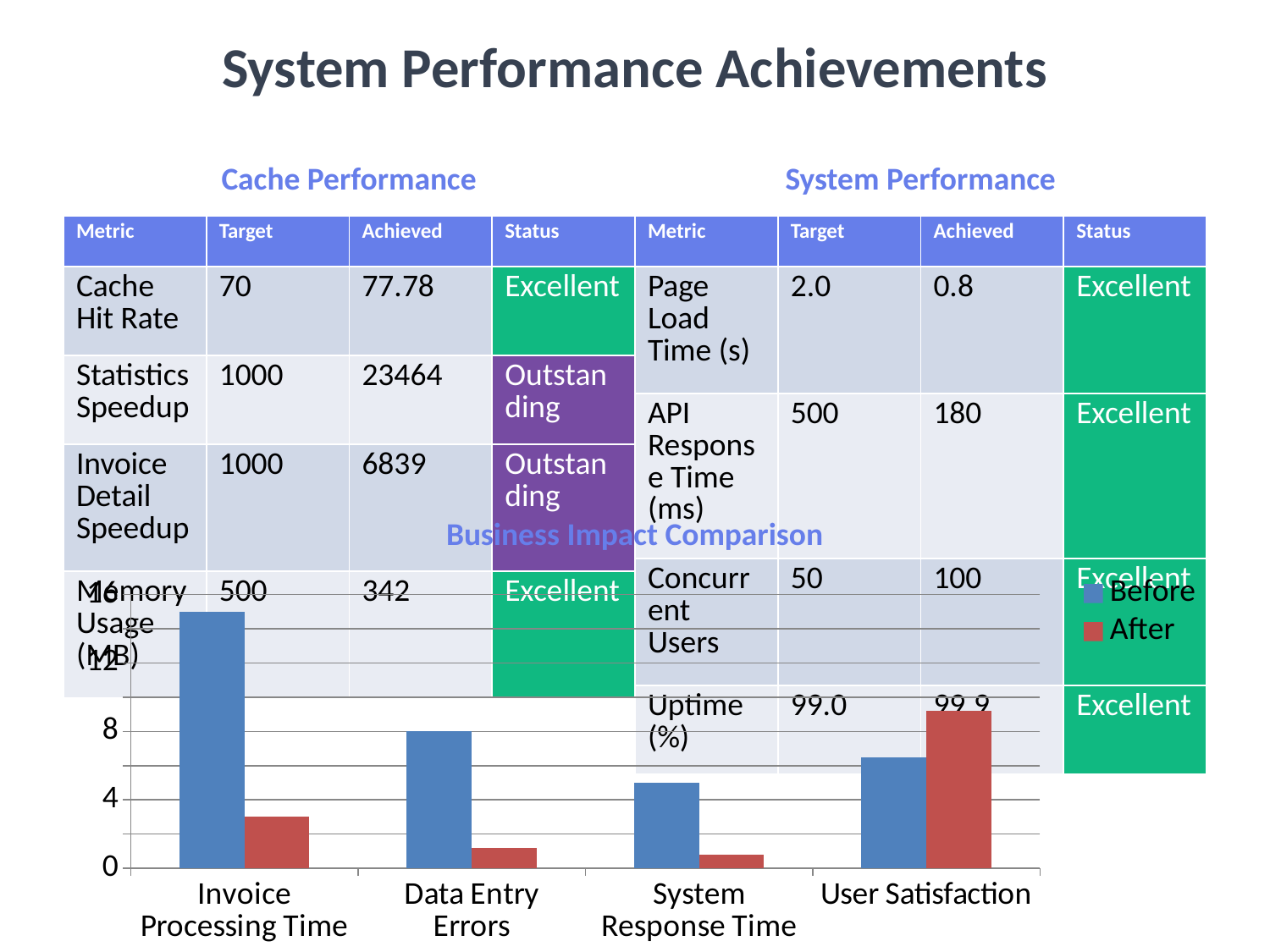

System Performance Achievements
Cache Performance
System Performance
| Metric | Target | Achieved | Status |
| --- | --- | --- | --- |
| Cache Hit Rate | 70 | 77.78 | Excellent |
| Statistics Speedup | 1000 | 23464 | Outstanding |
| Invoice Detail Speedup | 1000 | 6839 | Outstanding |
| Memory Usage (MB) | 500 | 342 | Excellent |
| Metric | Target | Achieved | Status |
| --- | --- | --- | --- |
| Page Load Time (s) | 2.0 | 0.8 | Excellent |
| API Response Time (ms) | 500 | 180 | Excellent |
| Concurrent Users | 50 | 100 | Excellent |
| Uptime (%) | 99.0 | 99.9 | Excellent |
Business Impact Comparison

### Chart:

| Category | Before | After |
|---|---|---|
| Invoice Processing Time | 15.0 | 3.0 |
| Data Entry Errors | 8.0 | 1.2 |
| System Response Time | 5.0 | 0.8 |
| User Satisfaction | 6.5 | 9.2 |